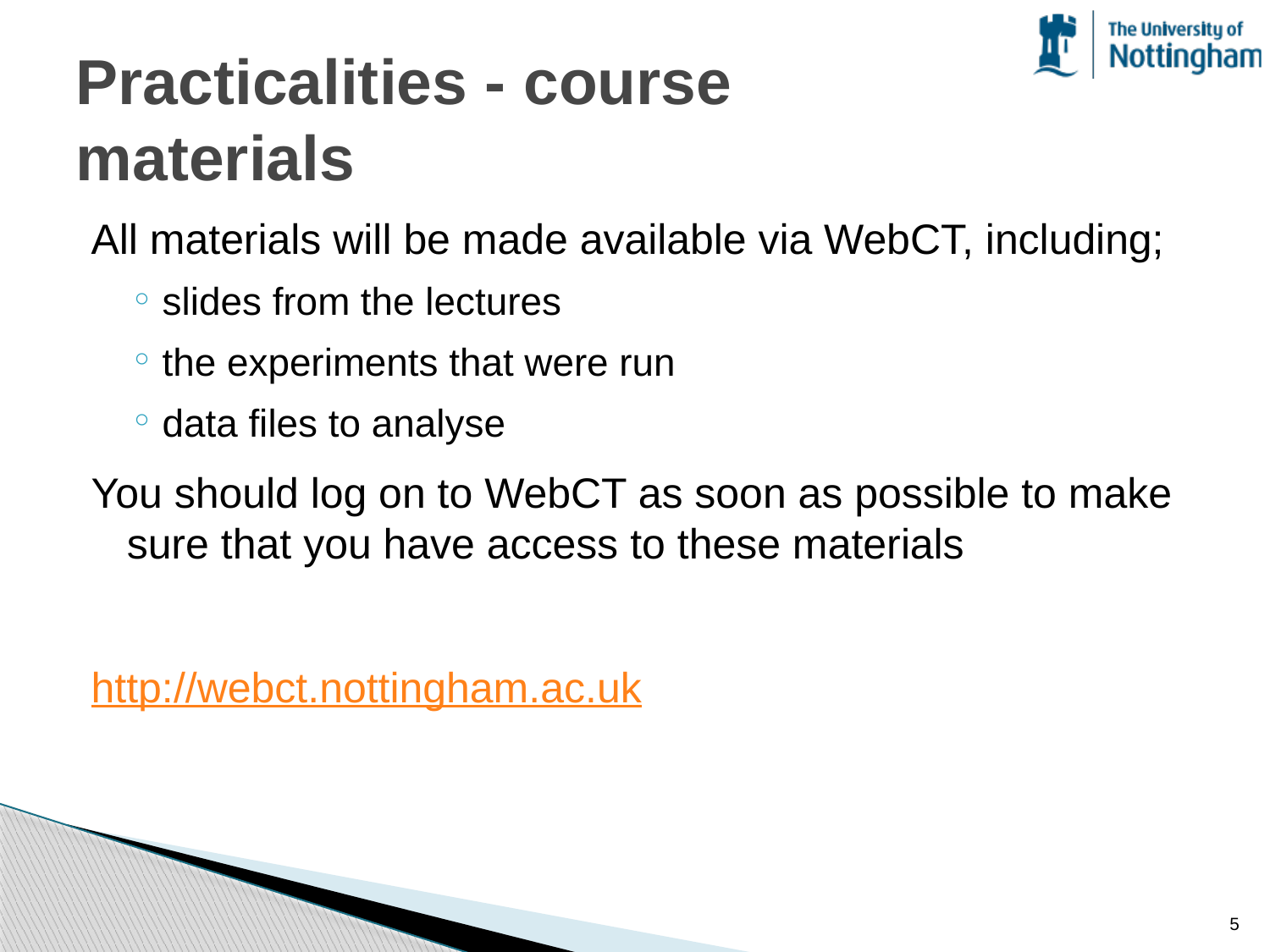

# Practicalities - course materials
All materials will be made available via WebCT, including;
slides from the lectures
the experiments that were run
data files to analyse
You should log on to WebCT as soon as possible to make sure that you have access to these materials

http://webct.nottingham.ac.uk
5